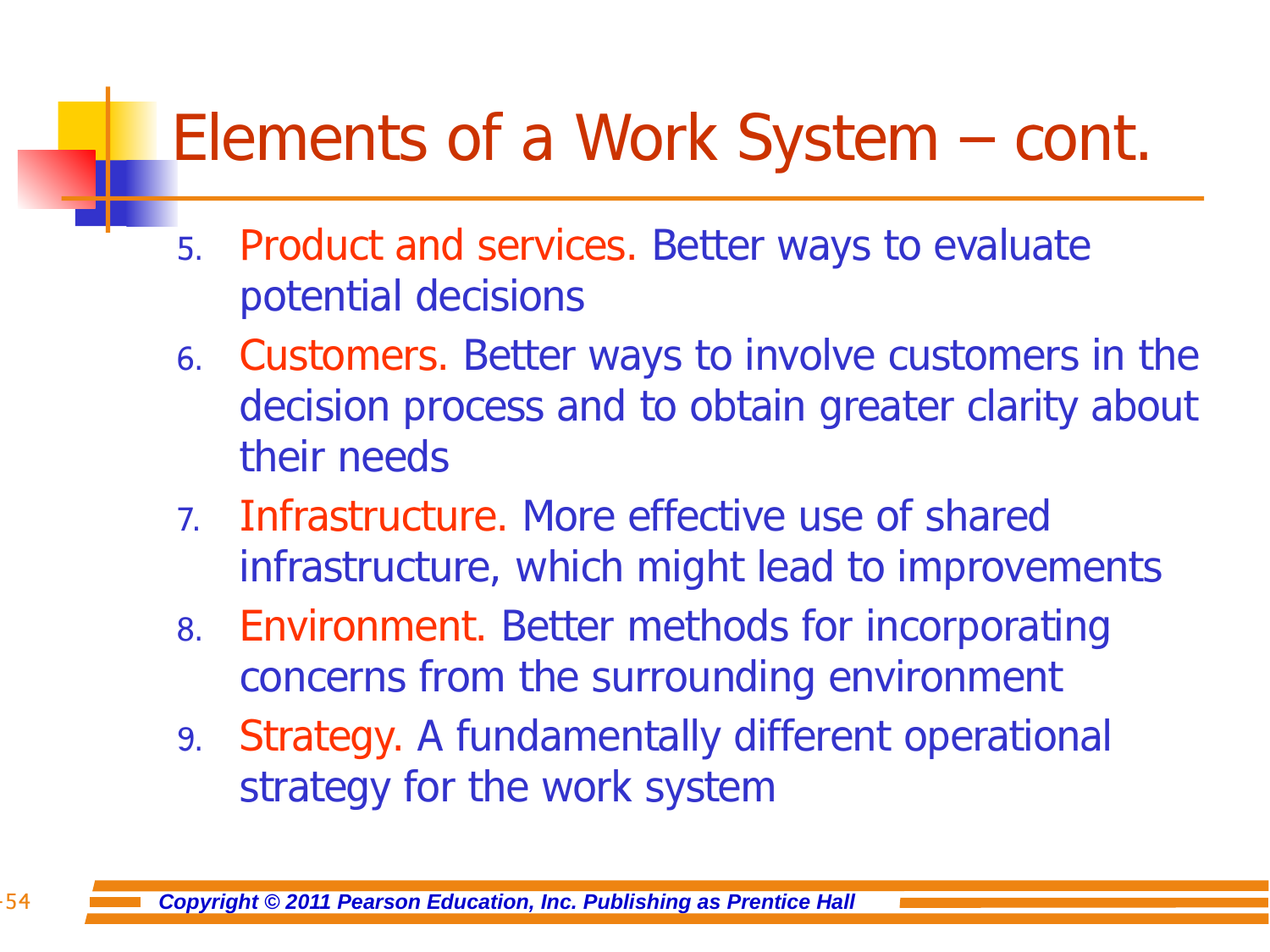

# Elements of a Work System – cont.
Product and services. Better ways to evaluate potential decisions
Customers. Better ways to involve customers in the decision process and to obtain greater clarity about their needs
Infrastructure. More effective use of shared infrastructure, which might lead to improvements
Environment. Better methods for incorporating concerns from the surrounding environment
Strategy. A fundamentally different operational strategy for the work system